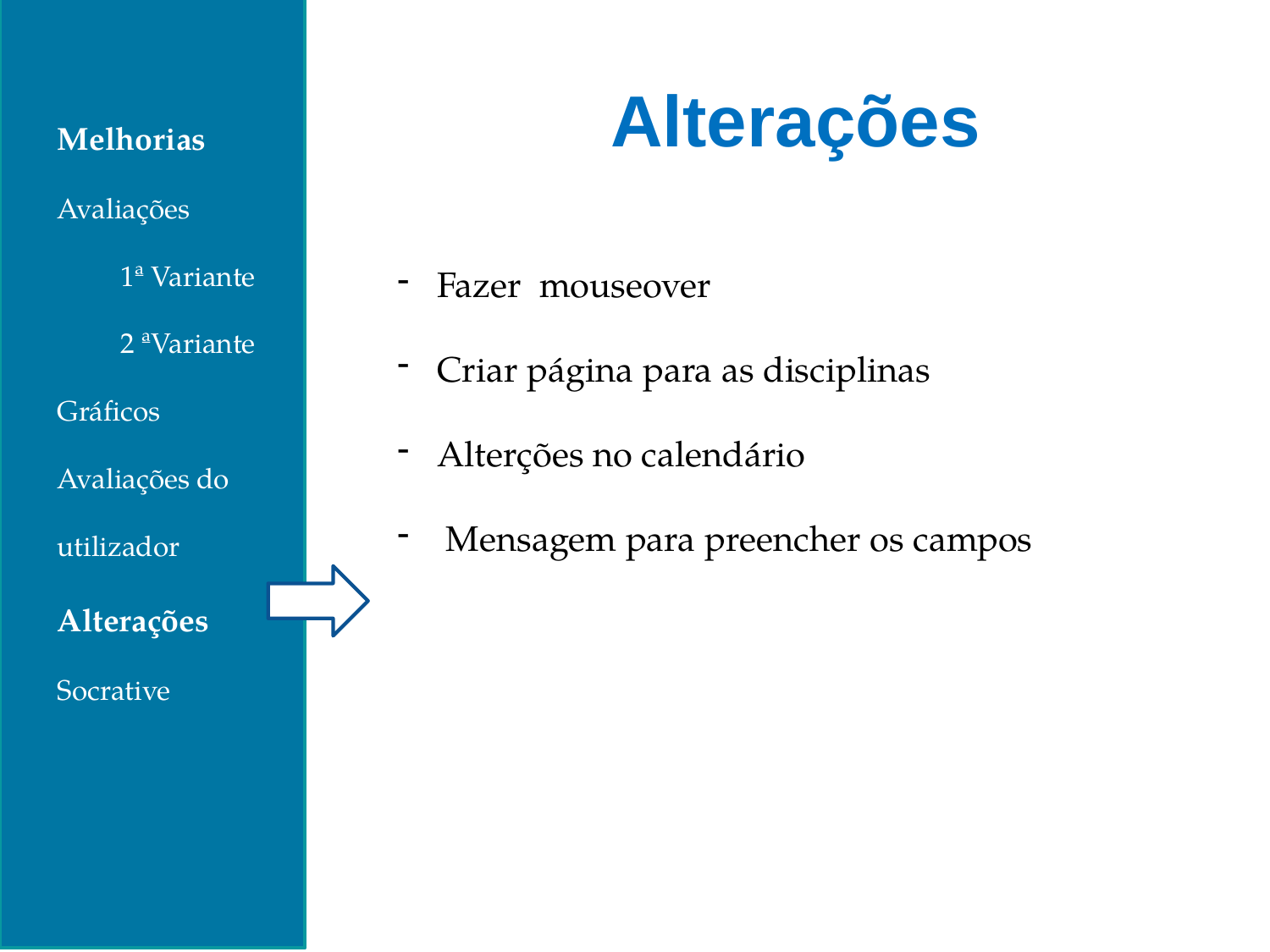

# Alterações
Melhorias
Avaliações
1ª Variante
2 ªVariante
Gráficos
Avaliações do utilizador
Alterações
Socrative

Fazer  mouseover

Criar página para as disciplinas

Alterções no calendário

 Mensagem para preencher os campos